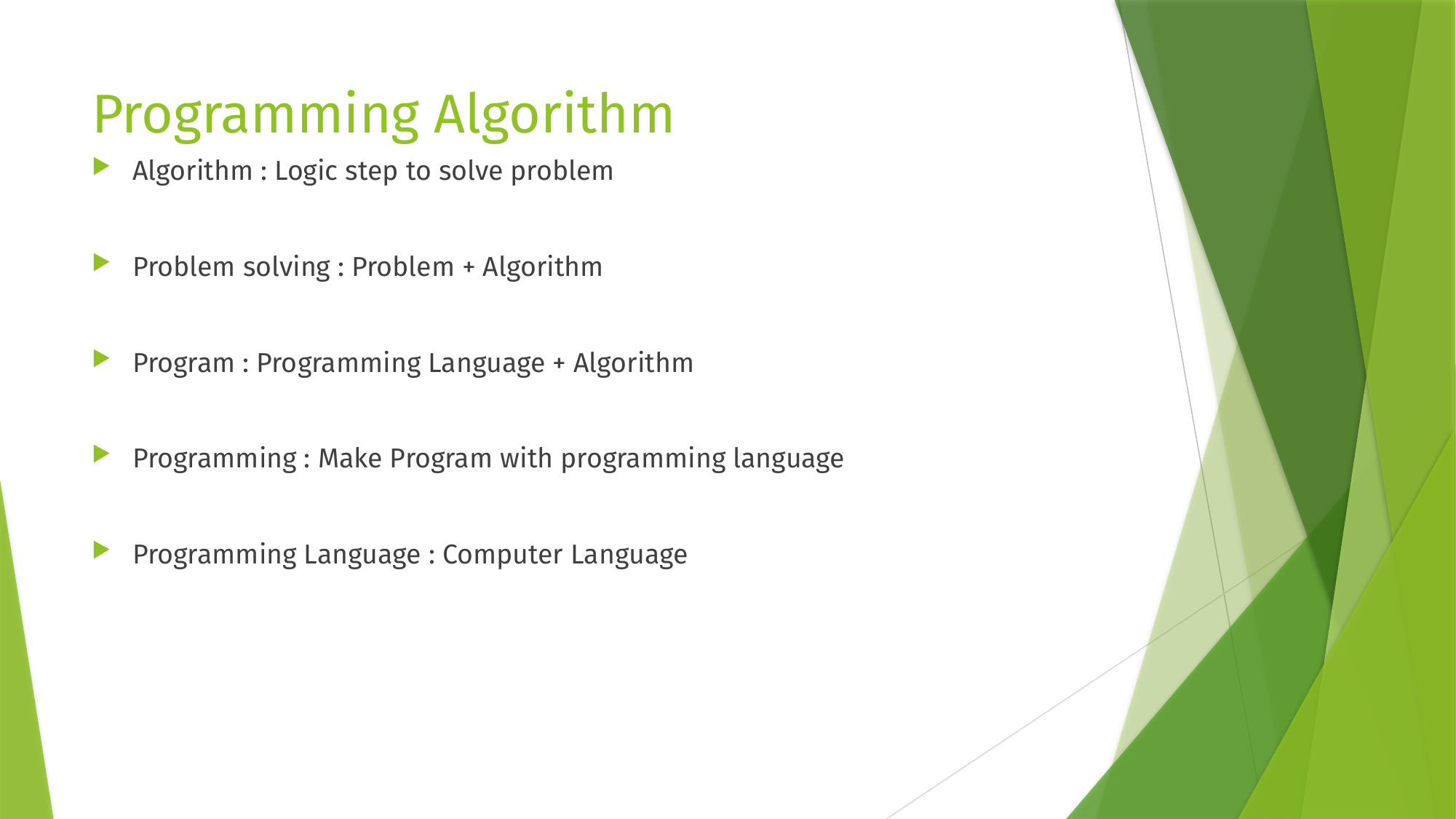

# Programming Algorithm
Algorithm : Logic step to solve problem

Problem solving : Problem + Algorithm

Program : Programming Language + Algorithm

Programming : Make Program with programming language

Programming Language : Computer Language